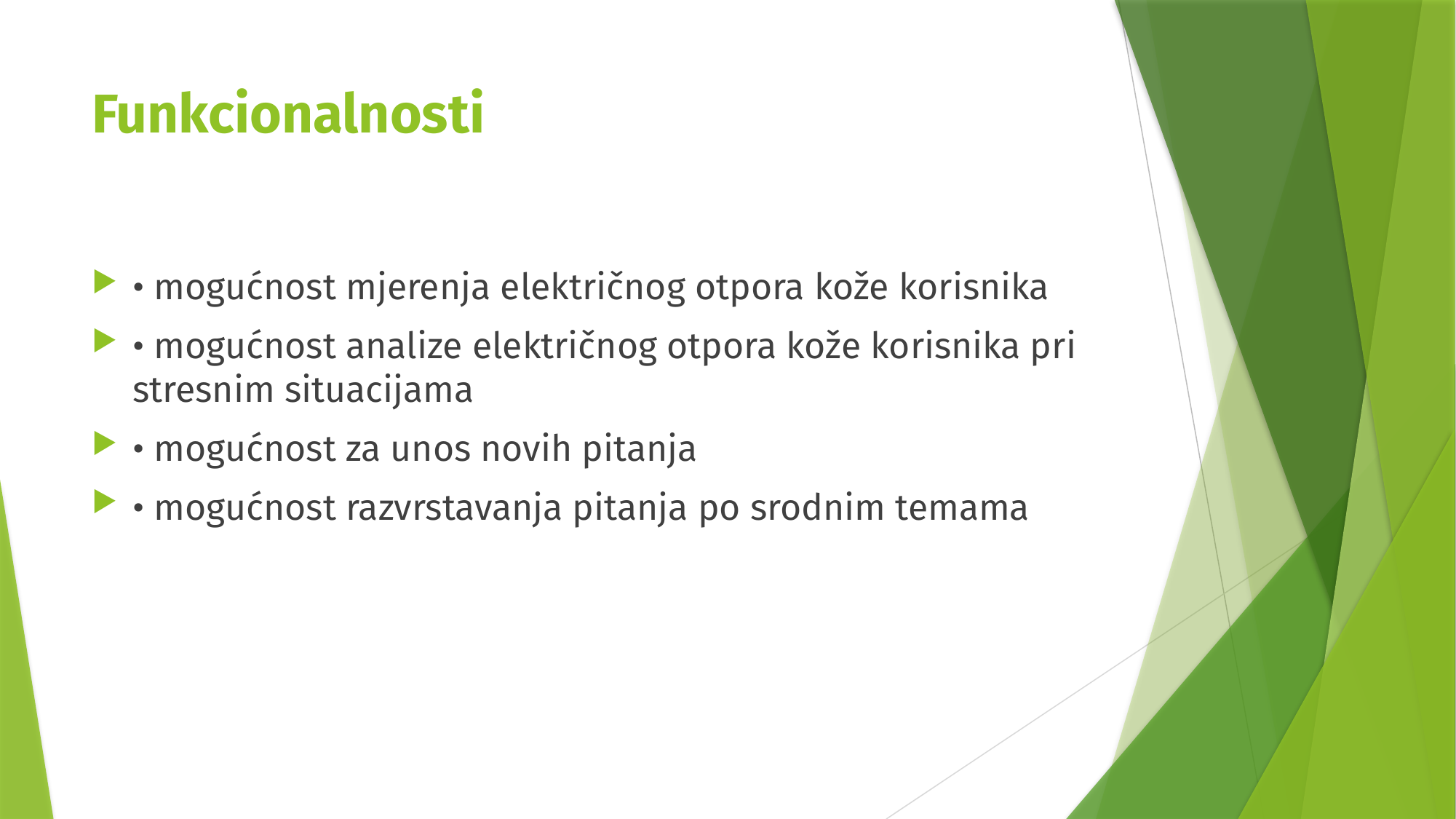

# Funkcionalnosti
• mogućnost mjerenja električnog otpora kože korisnika
• mogućnost analize električnog otpora kože korisnika pri stresnim situacijama
• mogućnost za unos novih pitanja
• mogućnost razvrstavanja pitanja po srodnim temama